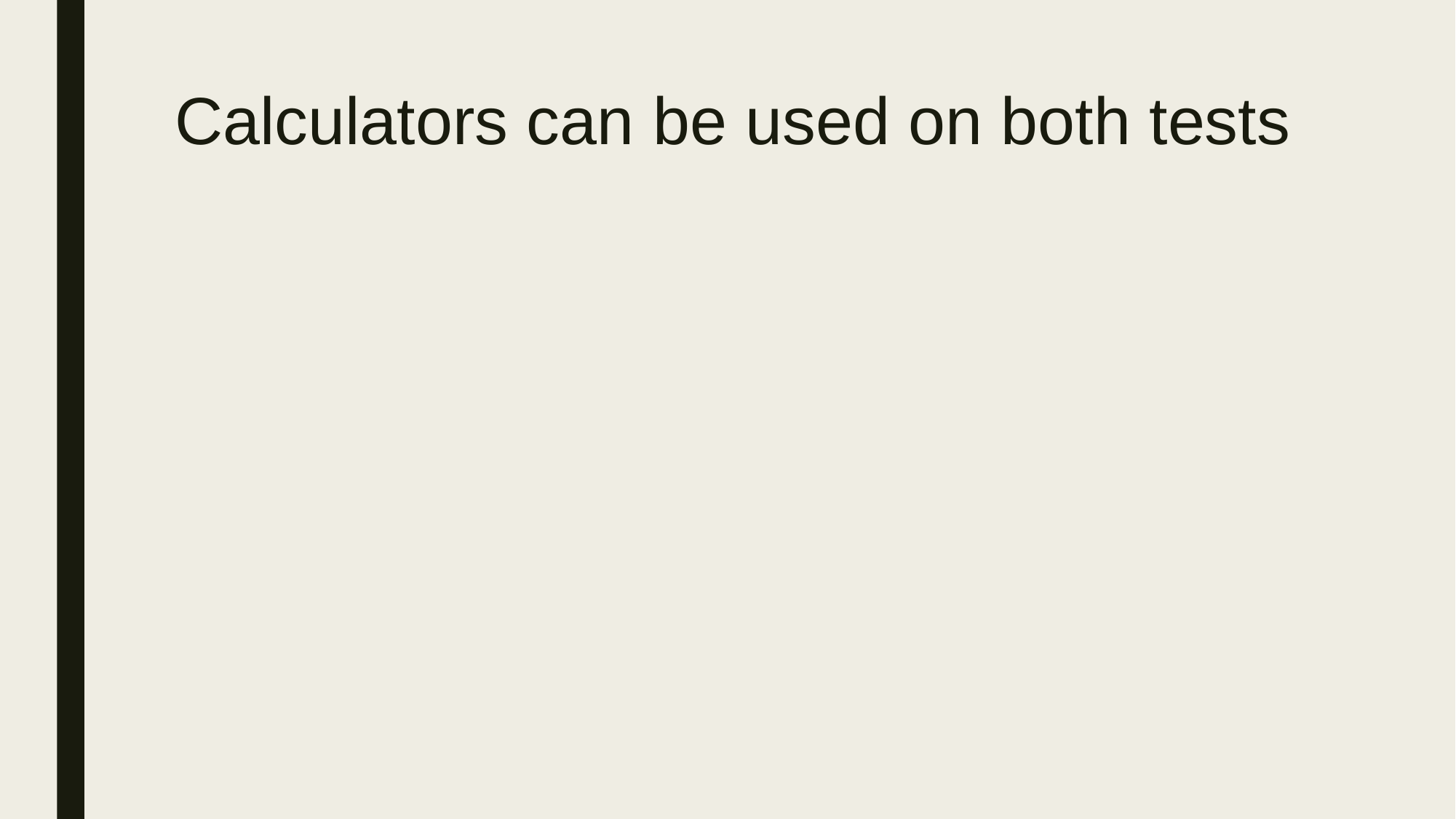

# Calculators can be used on both tests